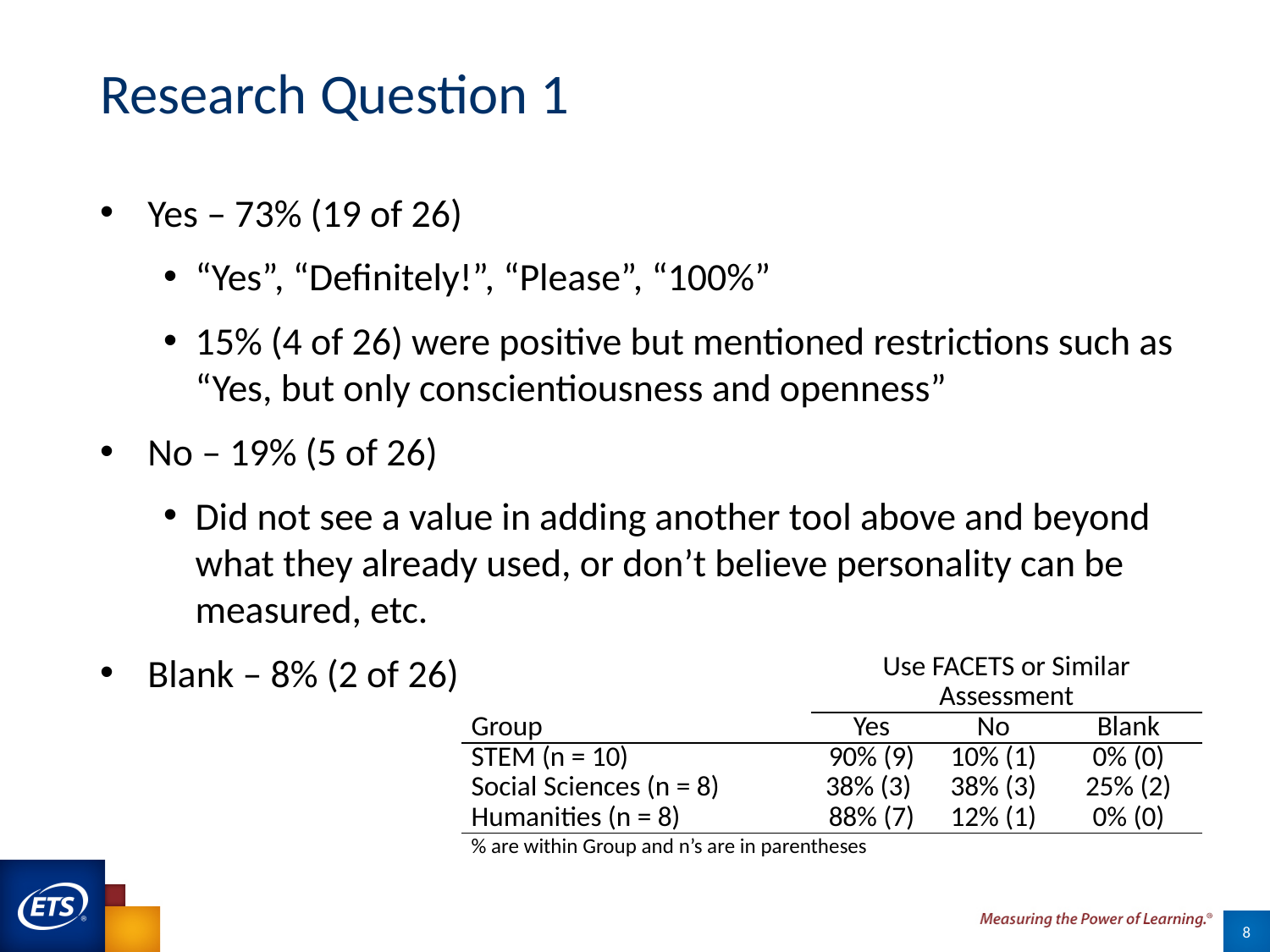

# Research Question 1
Yes – 73% (19 of 26)
“Yes”, “Definitely!”, “Please”, “100%”
15% (4 of 26) were positive but mentioned restrictions such as “Yes, but only conscientiousness and openness”
No – 19% (5 of 26)
Did not see a value in adding another tool above and beyond what they already used, or don’t believe personality can be measured, etc.
Blank – 8% (2 of 26)
|  | Use FACETS or Similar Assessment |  |  |
| --- | --- | --- | --- |
| Group | Yes | No | Blank |
| STEM (n = 10) | 90% (9) | 10% (1) | 0% (0) |
| Social Sciences (n = 8) | 38% (3) | 38% (3) | 25% (2) |
| Humanities (n = 8) | 88% (7) | 12% (1) | 0% (0) |
| % are within Group and n’s are in parentheses |  |  |  |
8